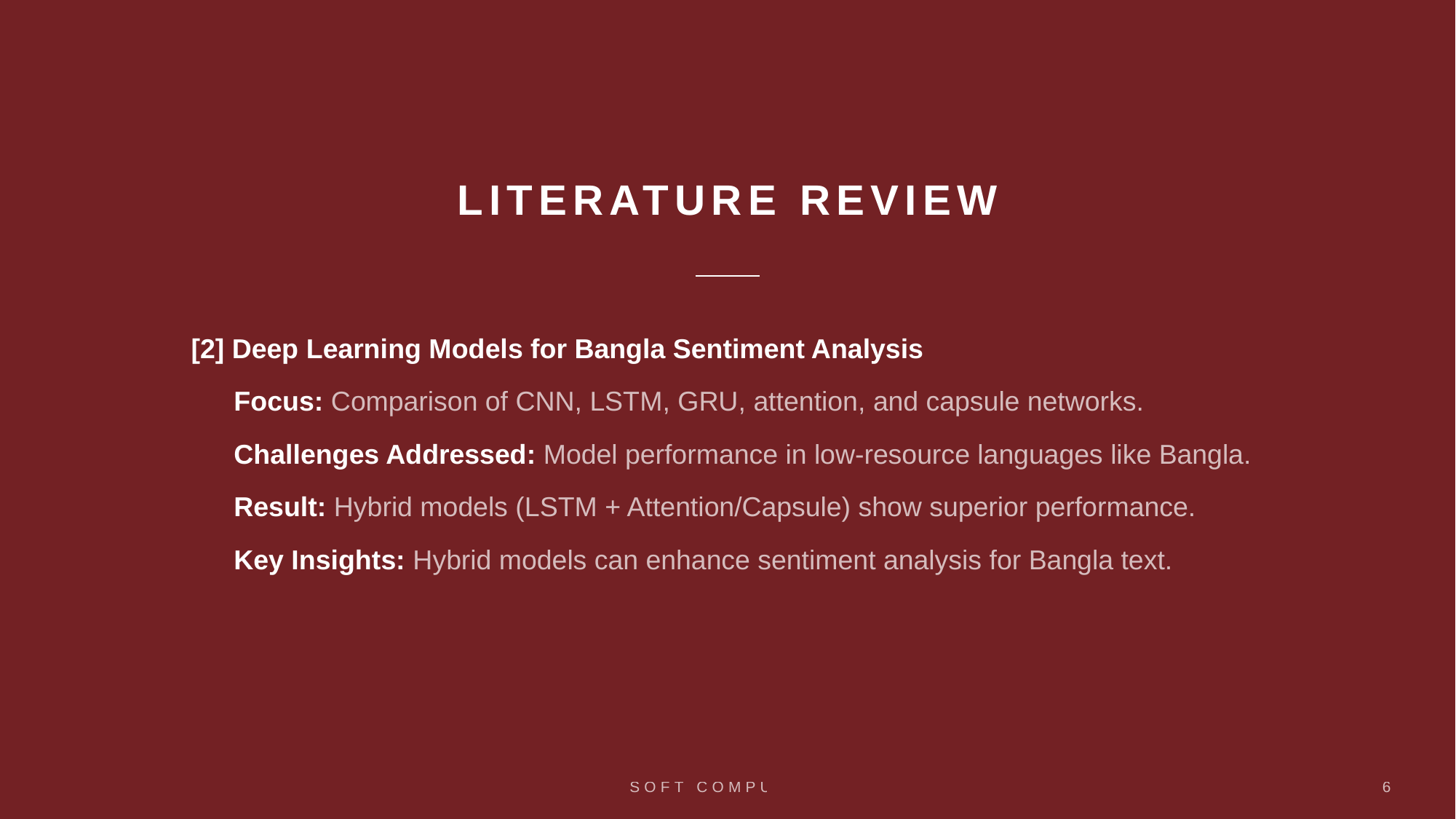

# Literature Review
[2] Deep Learning Models for Bangla Sentiment Analysis
Focus: Comparison of CNN, LSTM, GRU, attention, and capsule networks.
Challenges Addressed: Model performance in low-resource languages like Bangla.
Result: Hybrid models (LSTM + Attention/Capsule) show superior performance.
Key Insights: Hybrid models can enhance sentiment analysis for Bangla text.
Soft Computing
6